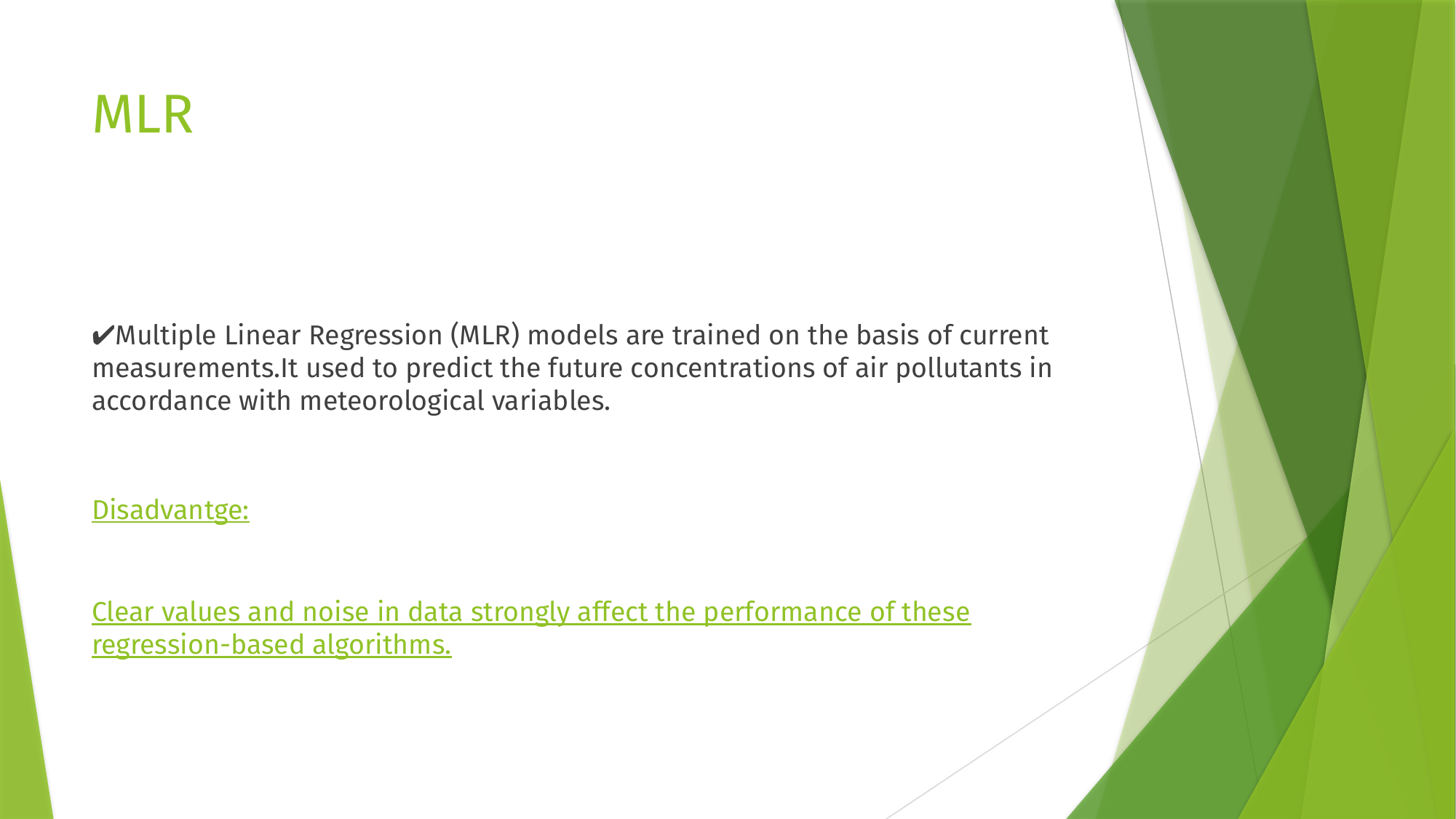

# MLR

✔Multiple Linear Regression (MLR) models are trained on the basis of current measurements.It used to predict the future concentrations of air pollutants in accordance with meteorological variables.

Disadvantge:

Clear values and noise in data strongly affect the performance of these regression-based algorithms.